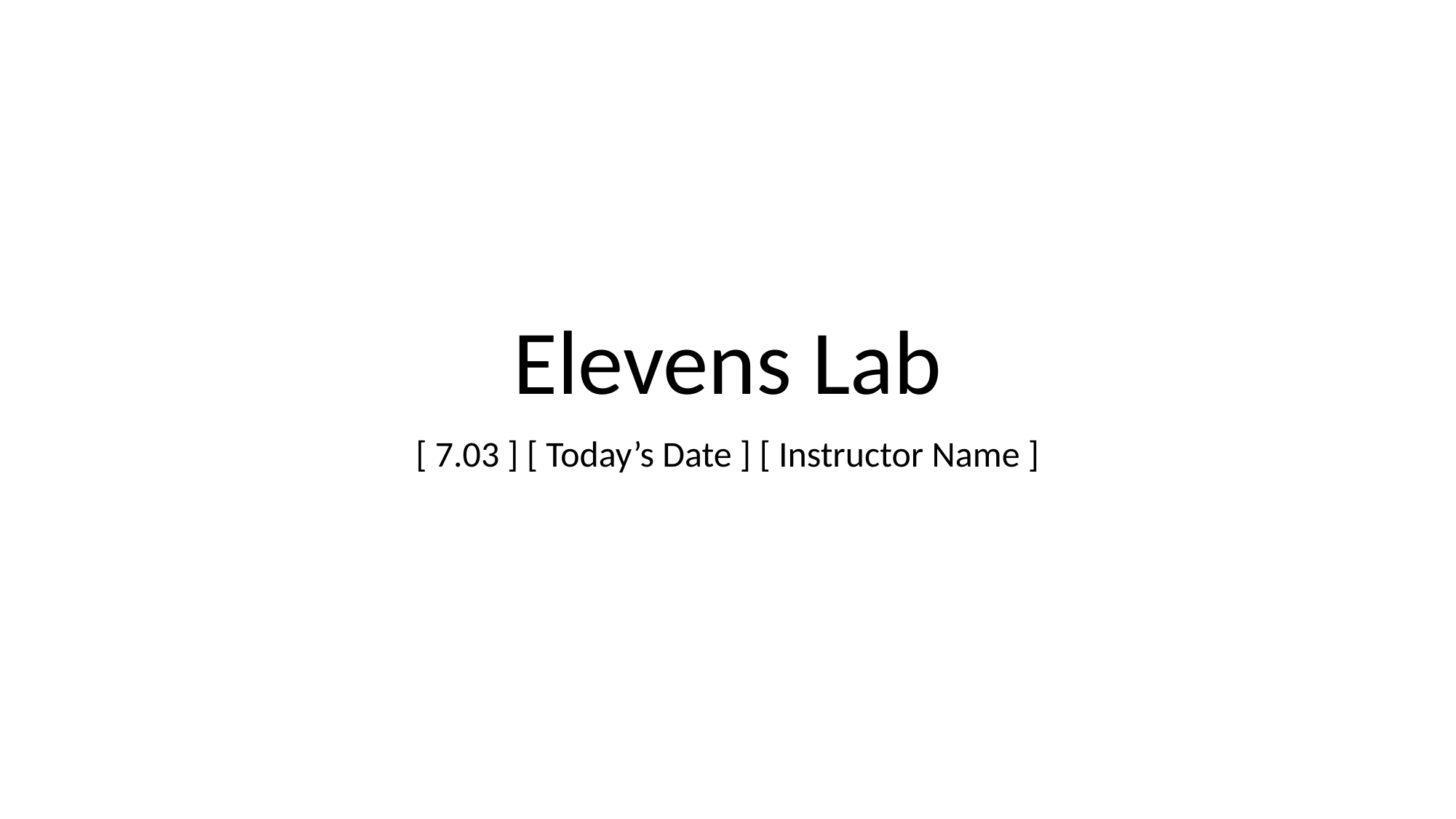

# Elevens Lab
[ 7.03 ] [ Today’s Date ] [ Instructor Name ]